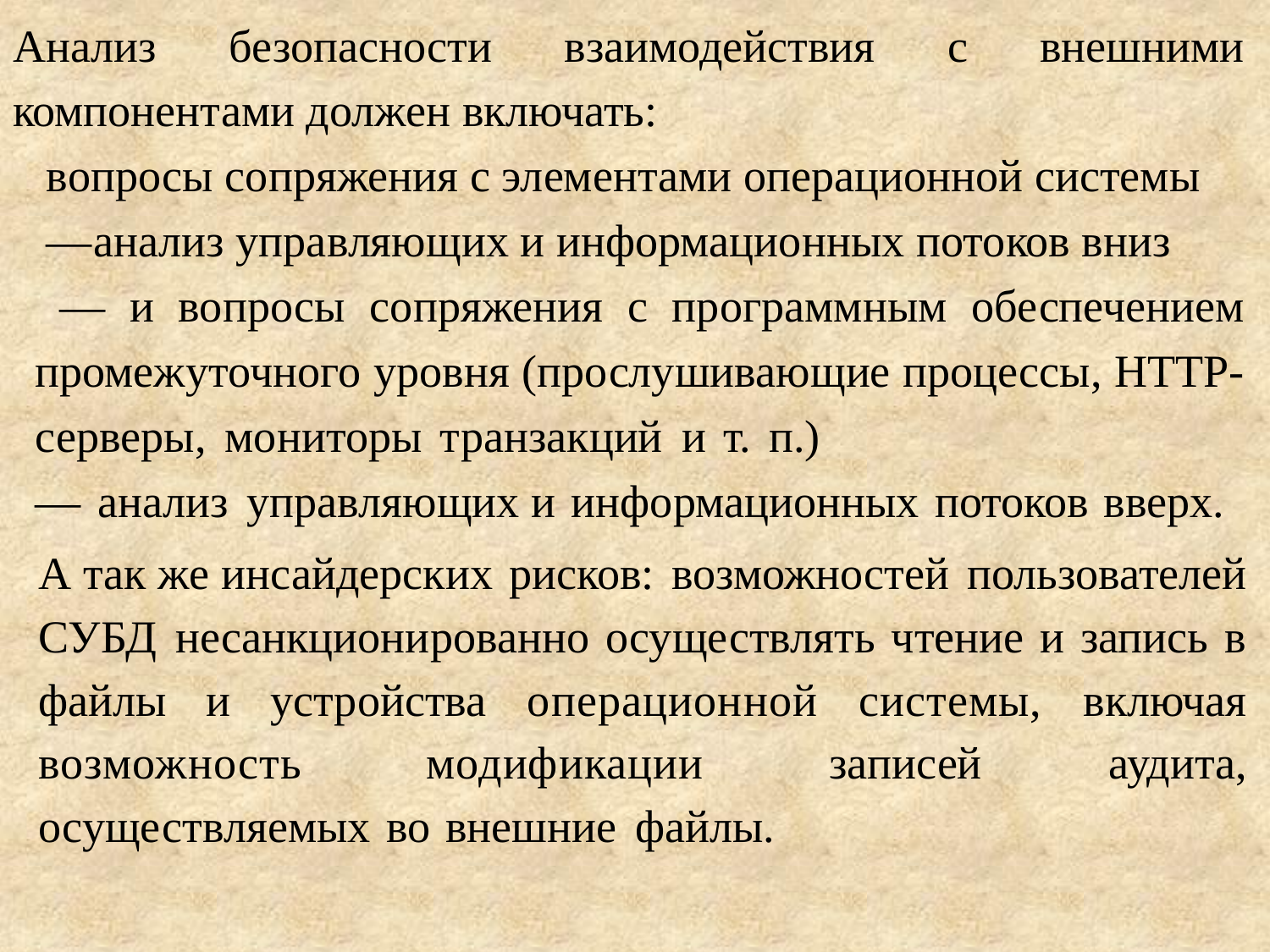

Анализ безопасности взаимодействия с внешними компонентами должен включать:
 вопросы сопряжения с элементами операционной системы
 —анализ управляющих и информационных потоков вниз
 — и вопросы сопряжения с программным обеспечением промежуточного уровня (прослушивающие процессы, HTTP- серверы, мониторы транзакций и т. п.)
— анализ управляющих и информационных потоков вверх.
А так же инсайдерских рисков: возможностей пользователей СУБД несанкционированно осуществлять чтение и запись в файлы и устройства операционной системы, включая возможность модификации записей аудита, осуществляемых во внешние файлы.